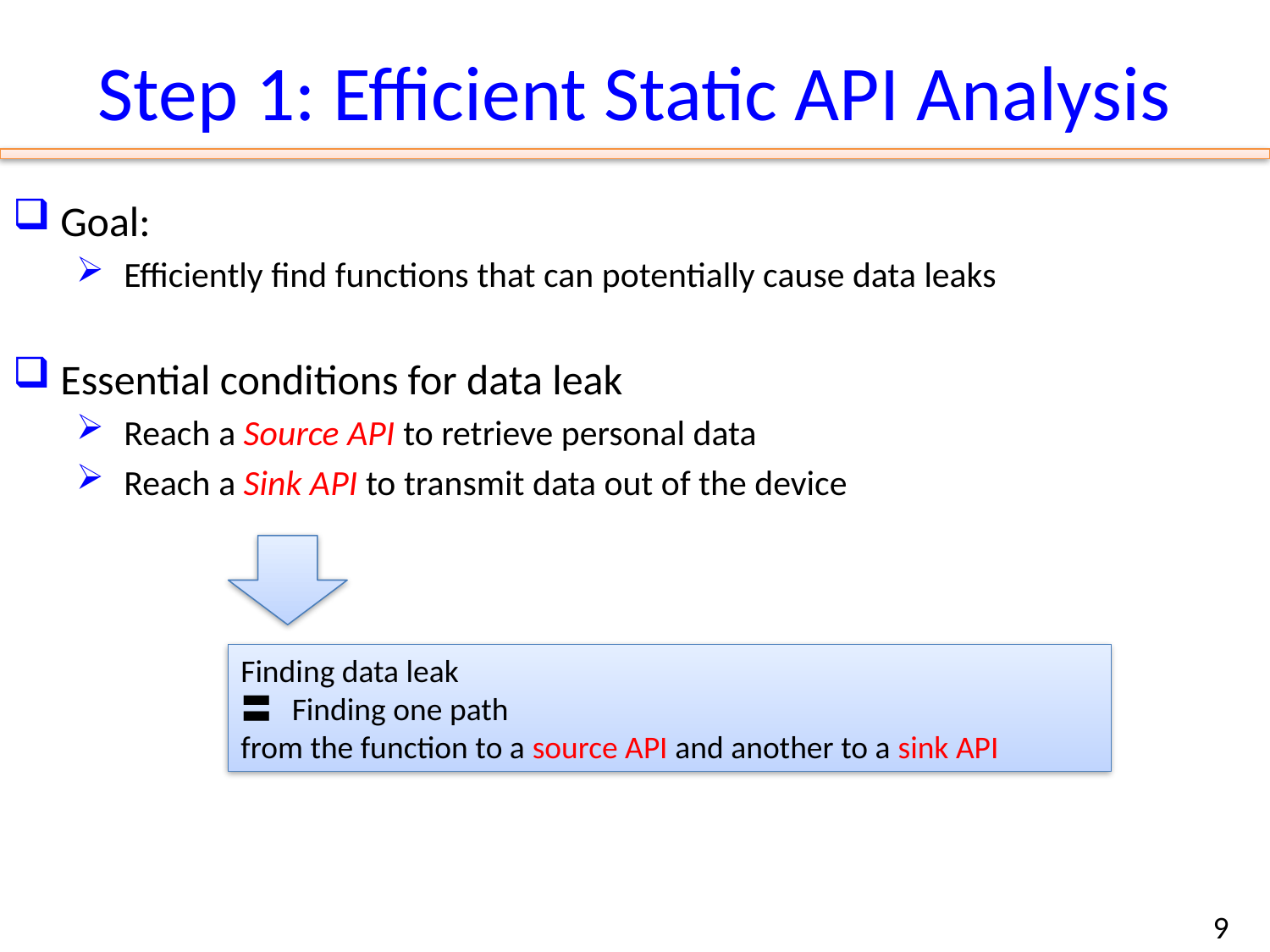

# Step 1: Efficient Static API Analysis

Goal:
Efficiently find functions that can potentially cause data leaks

Essential conditions for data leak
Reach a Source API to retrieve personal data
Reach a Sink API to transmit data out of the device

Finding data leak
〓  Finding one path
from the function to a source API and another to a sink API
9